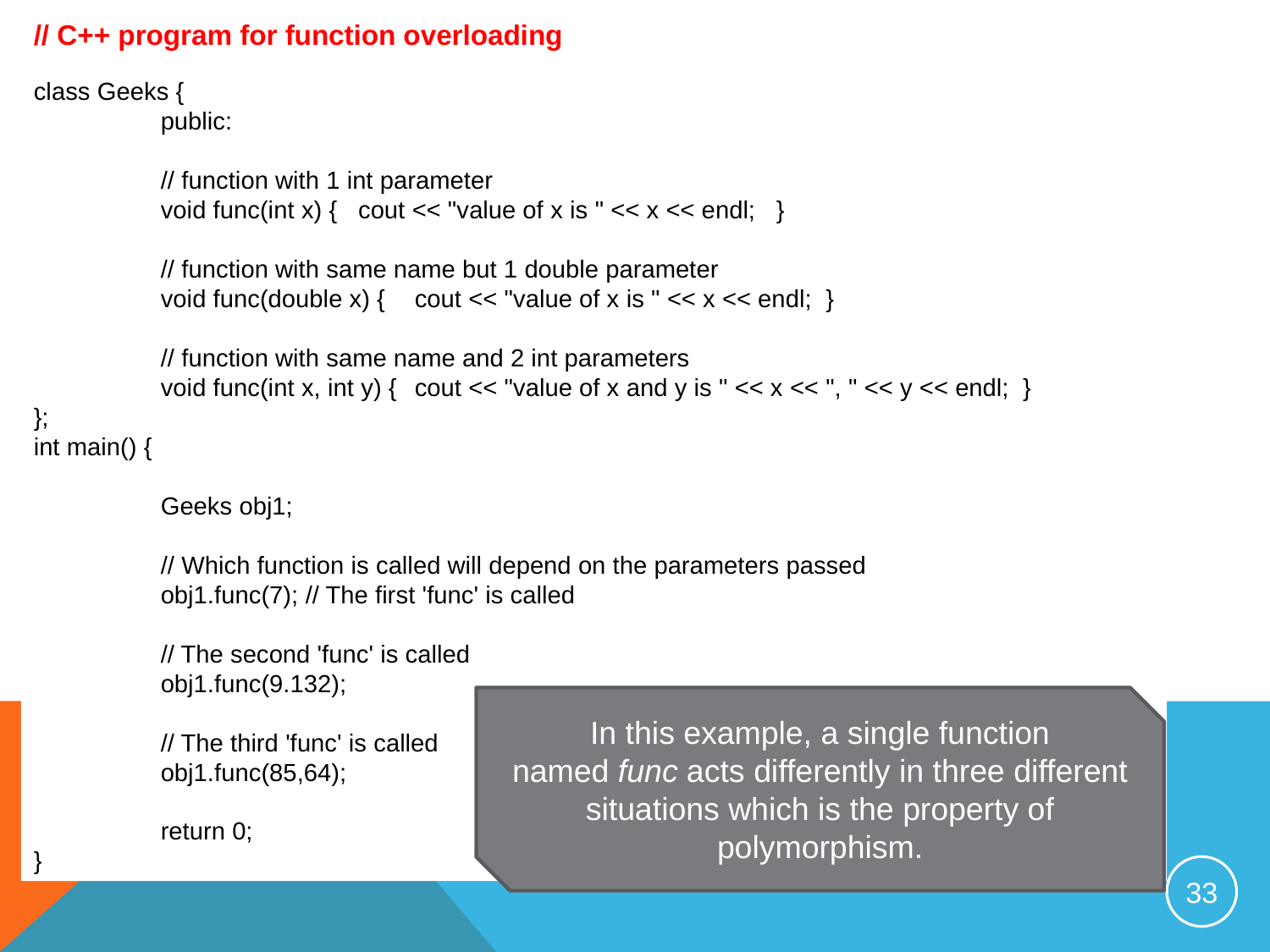

// C++ program for function overloading

class Geeks {
	public:

	// function with 1 int parameter
	void func(int x) {   cout << "value of x is " << x << endl;   }

	// function with same name but 1 double parameter
	void func(double x) {  	cout << "value of x is " << x << endl;  }

	// function with same name and 2 int parameters
	void func(int x, int y) {  	cout << "value of x and y is " << x << ", " << y << endl;  }
};
int main() {

	Geeks obj1;

	// Which function is called will depend on the parameters passed
	obj1.func(7); // The first 'func' is called

	// The second 'func' is called
	obj1.func(9.132);

	// The third 'func' is called
	obj1.func(85,64);

	return 0;
}
In this example, a single function named func acts differently in three different situations which is the property of polymorphism.
33